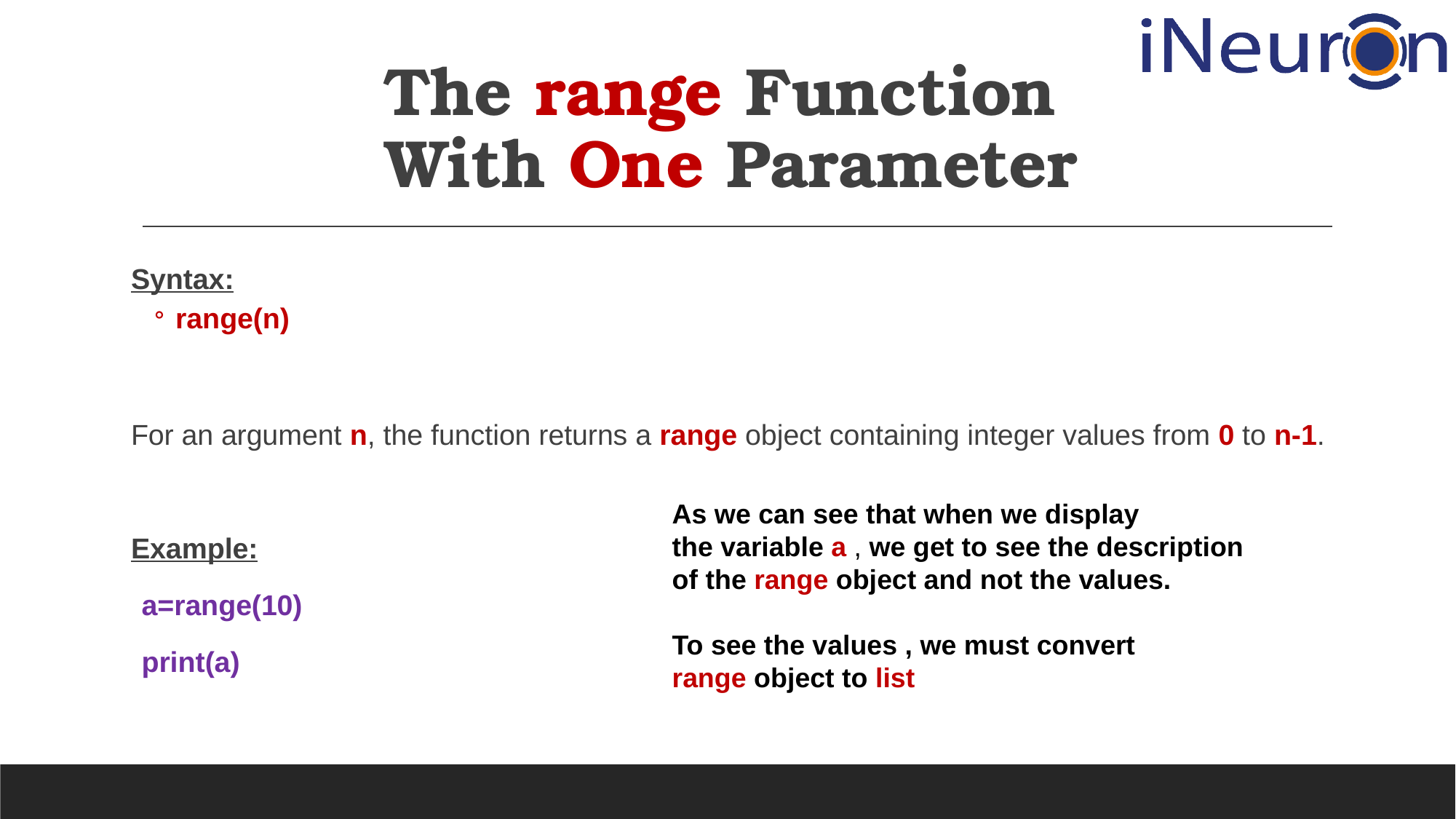

# The range Function With One Parameter
Syntax:
range(n)

For an argument n, the function returns a range object containing integer values from 0 to n-1.

Example:
	a=range(10)
	print(a)

As we can see that when we display
the variable a , we get to see the description
of the range object and not the values.

To see the values , we must convert
range object to list